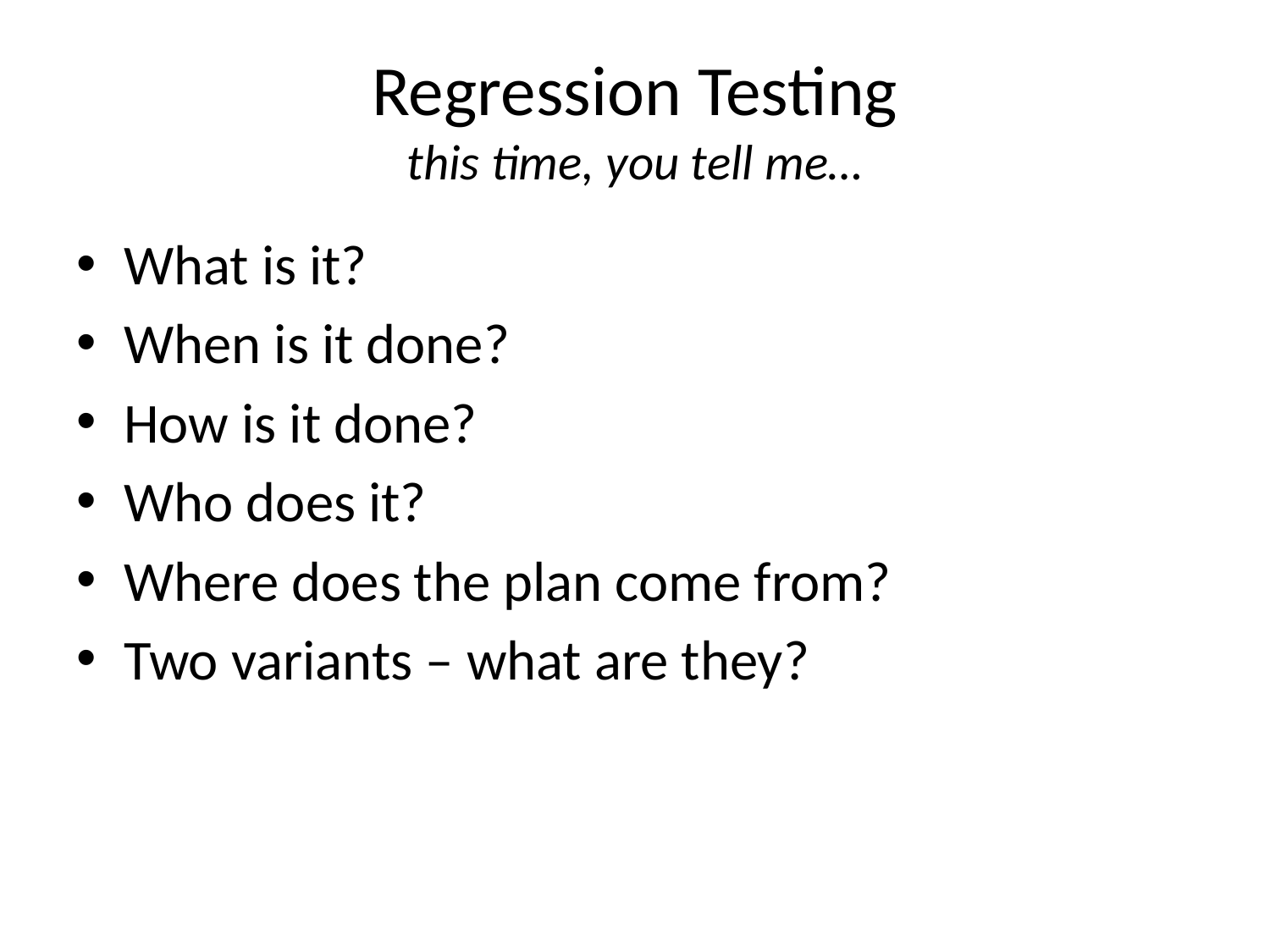

# Regression Testing this time, you tell me…
What is it?
When is it done?
How is it done?
Who does it?
Where does the plan come from?
Two variants – what are they?